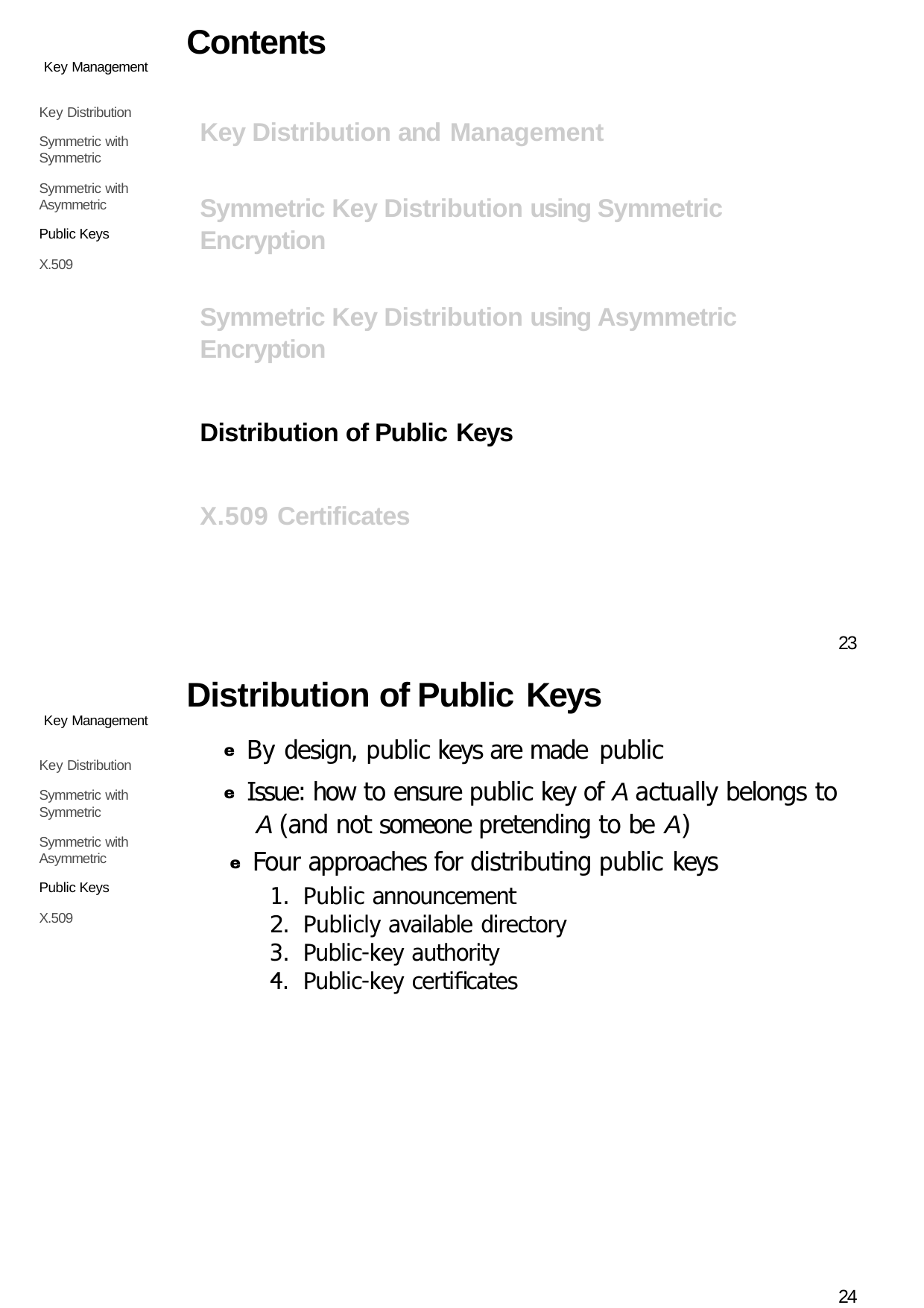

Contents
Key Management

Key Distribution
Key Distribution and Management
Symmetric with  Symmetric
Symmetric with  Asymmetric
Symmetric Key Distribution using Symmetric  Encryption
Public Keys
X.509
Symmetric Key Distribution using Asymmetric  Encryption
Distribution of Public Keys
X.509 Certificates
23
Distribution of Public Keys
e By design, public keys are made public
e Issue: how to ensure public key of A actually belongs to
A (and not someone pretending to be A)
e Four approaches for distributing public keys
Public announcement
Publicly available directory
Public-key authority
Public-key certificates
Key Management
Key Distribution
Symmetric with  Symmetric
Symmetric with  Asymmetric
Public Keys
X.509
24